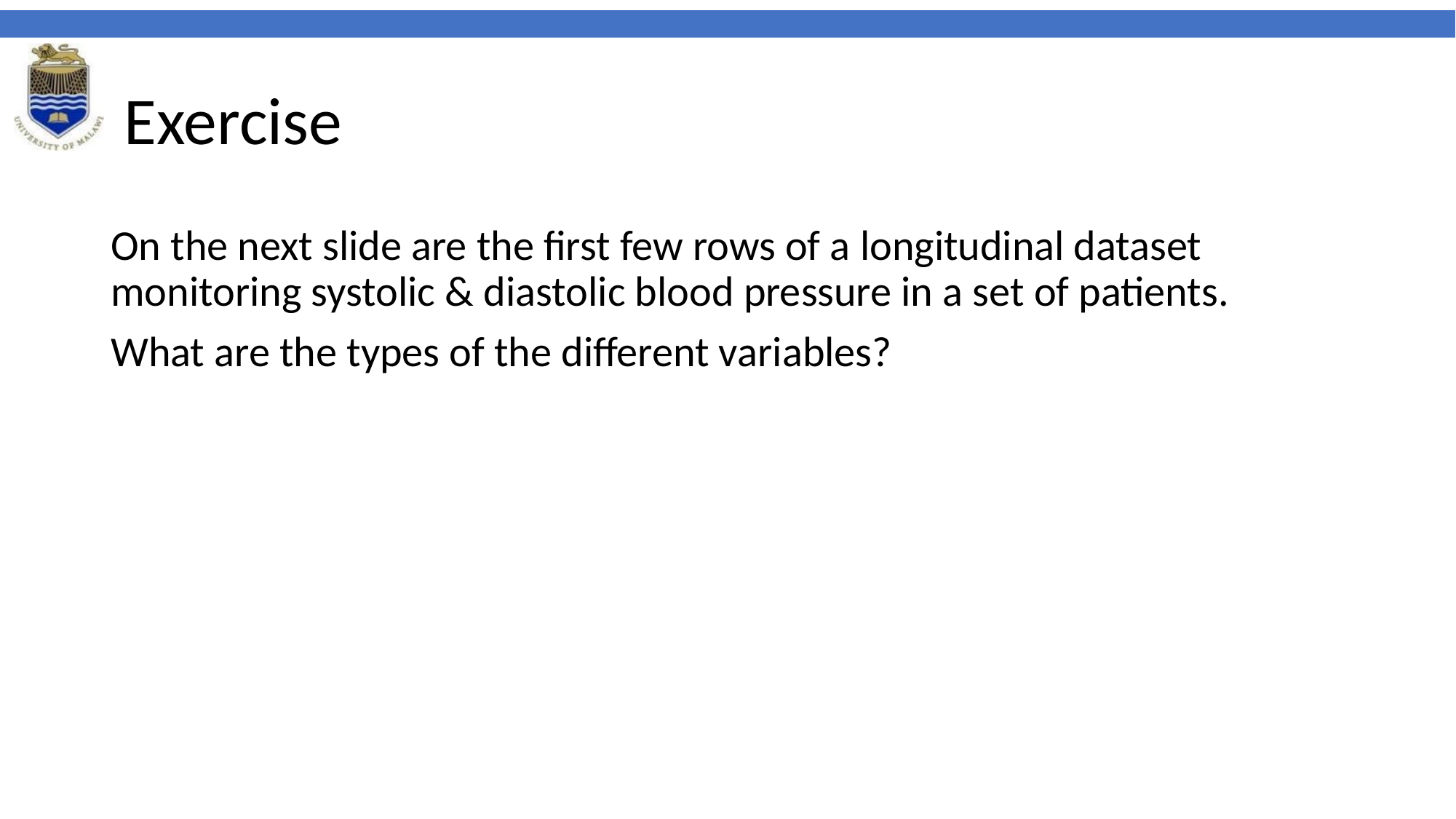

# Exercise
On the next slide are the first few rows of a longitudinal dataset monitoring systolic & diastolic blood pressure in a set of patients.
What are the types of the different variables?